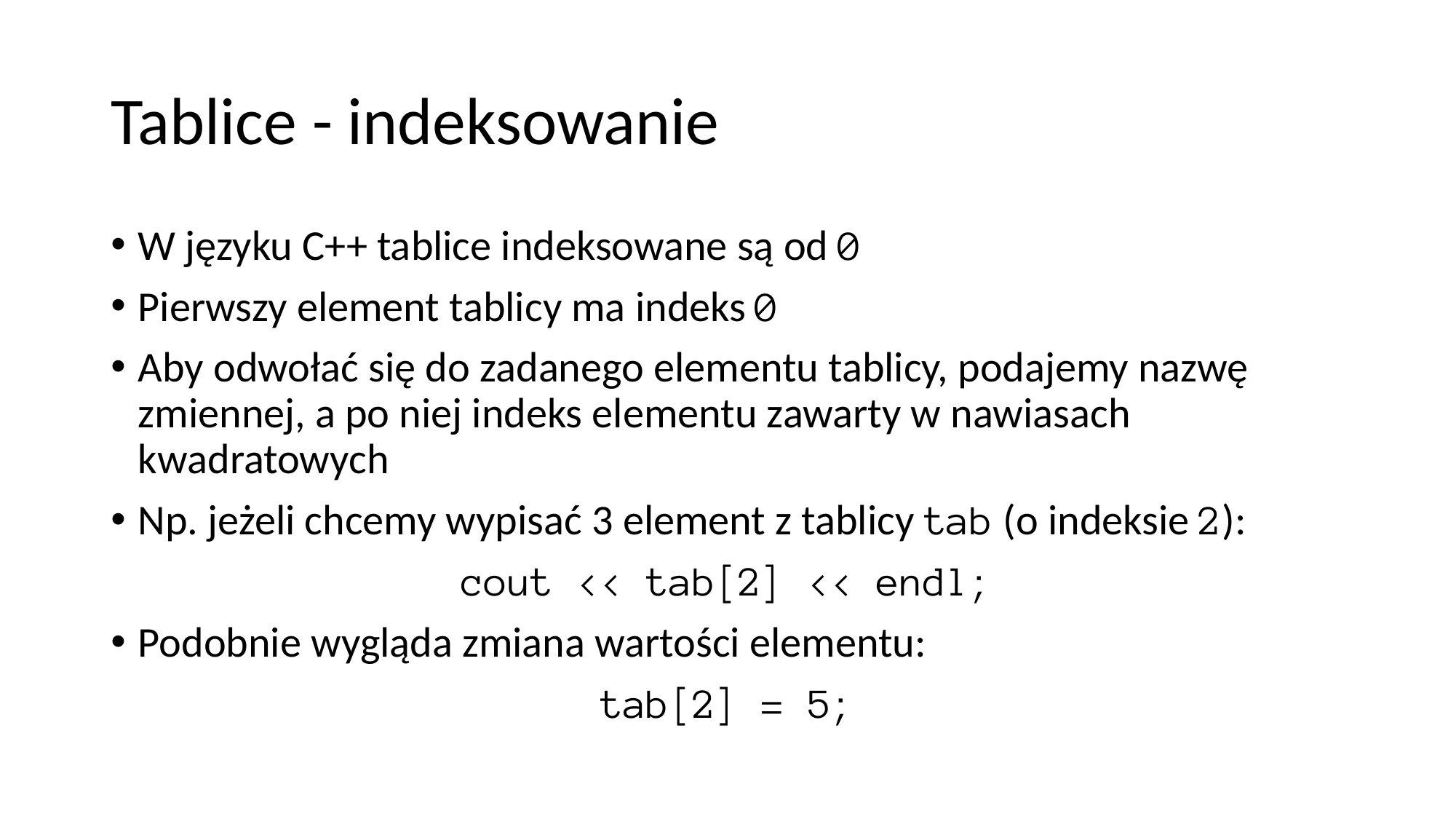

# Tablice - indeksowanie
W języku C++ tablice indeksowane są od 0
Pierwszy element tablicy ma indeks 0
Aby odwołać się do zadanego elementu tablicy, podajemy nazwę zmiennej, a po niej indeks elementu zawarty w nawiasach kwadratowych
Np. jeżeli chcemy wypisać 3 element z tablicy tab (o indeksie 2):
cout << tab[2] << endl;
Podobnie wygląda zmiana wartości elementu:
tab[2] = 5;